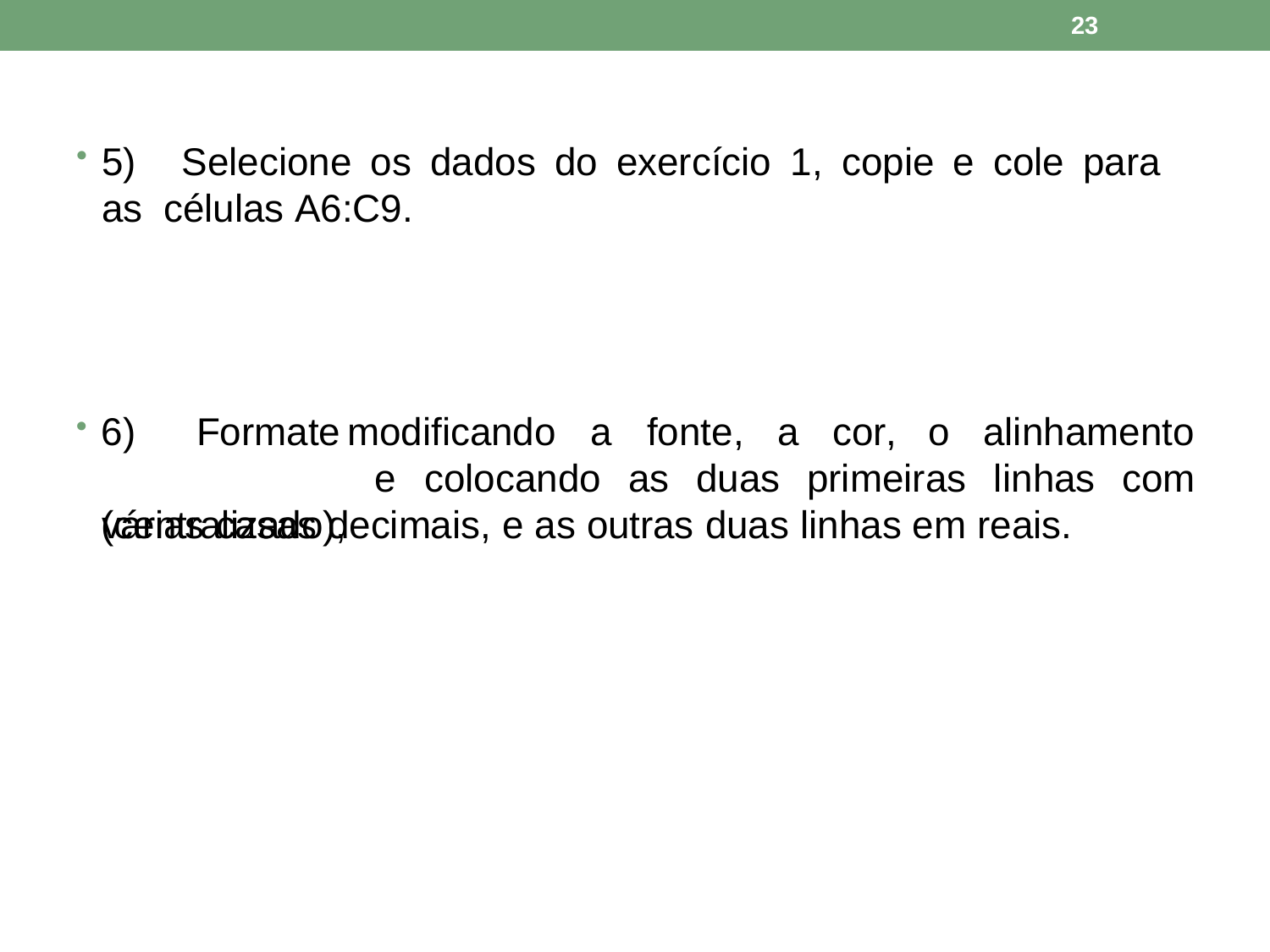

23
5)	Selecione	os	dados	do	exercício	1,	copie	e	cole	para	as  células A6:C9.
6)	Formate  (centralizado),
modificando
a	fonte,	a	cor,	o	alinhamento
e	colocando	as	duas	primeiras	linhas	com
várias casas decimais, e as outras duas linhas em reais.